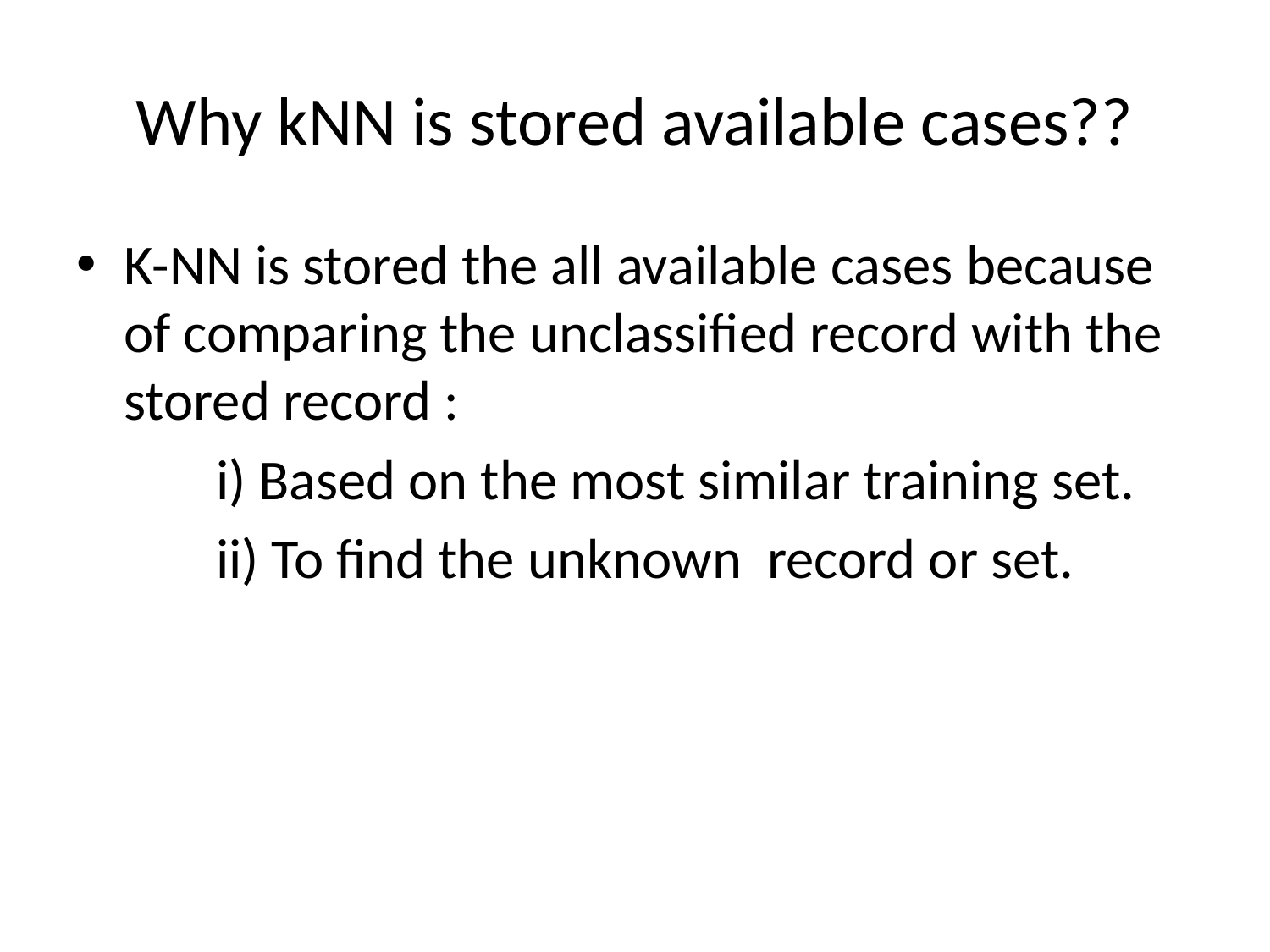

# Why kNN is stored available cases??
K-NN is stored the all available cases because of comparing the unclassified record with the stored record :
           i) Based on the most similar training set.
           ii) To find the unknown  record or set.